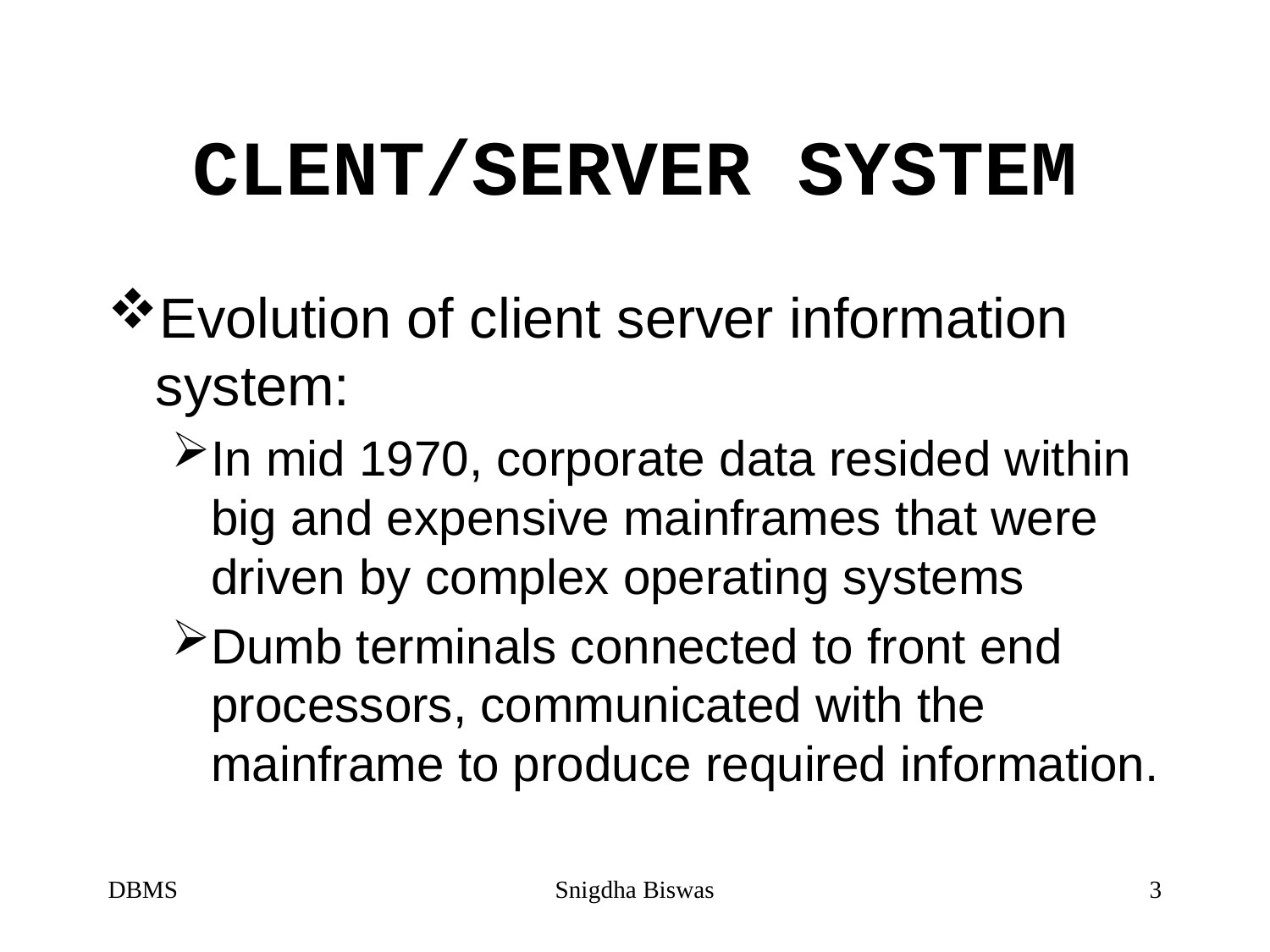

# CLENT/SERVER SYSTEM
Evolution of client server information system:
In mid 1970, corporate data resided within big and expensive mainframes that were driven by complex operating systems
Dumb terminals connected to front end processors, communicated with the mainframe to produce required information.
DBMS
Snigdha Biswas
3